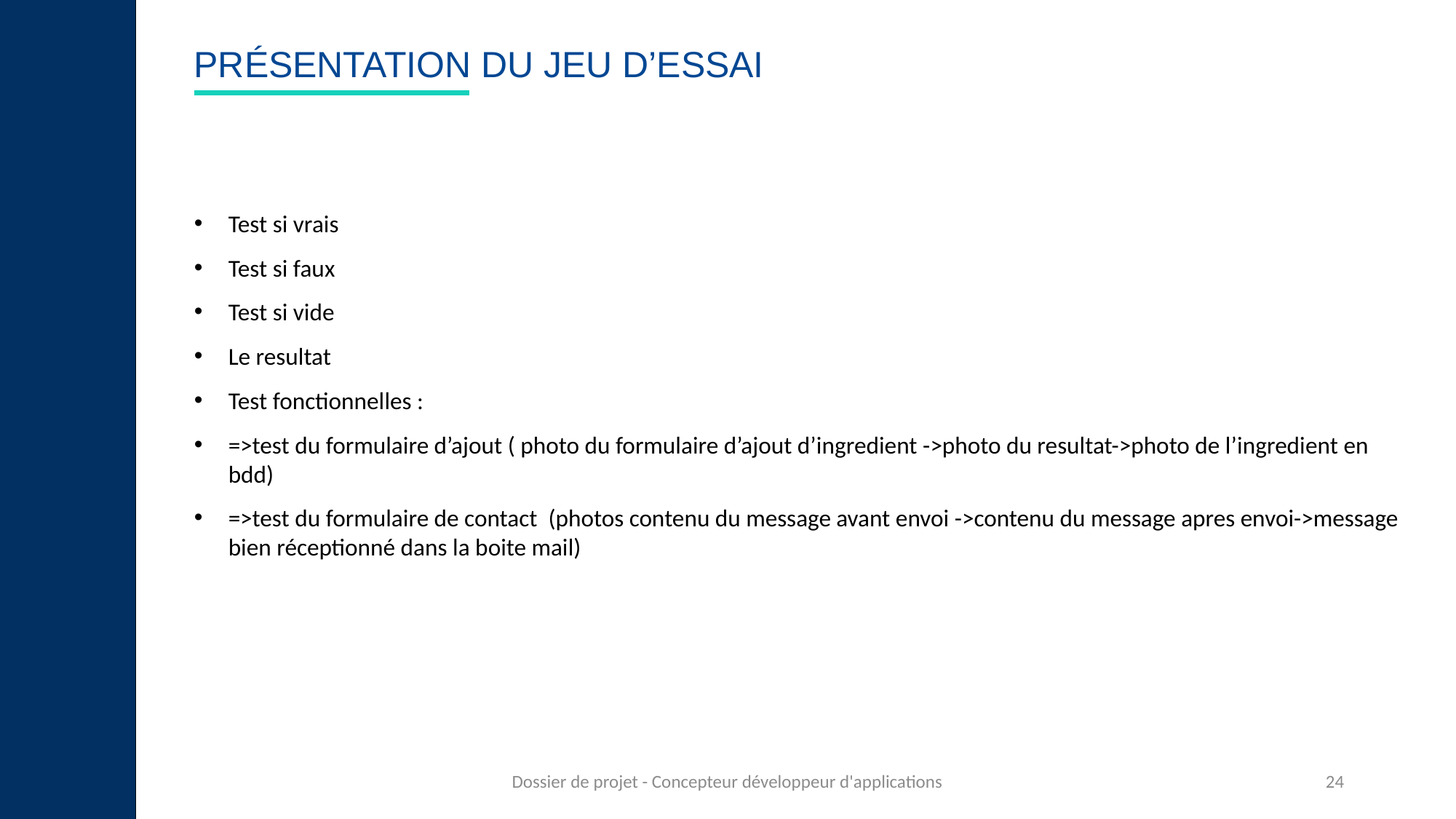

# Présentation du jeu d’essai

Test si vrais
Test si faux
Test si vide
Le resultat
Test fonctionnelles :
=>test du formulaire d’ajout ( photo du formulaire d’ajout d’ingredient ->photo du resultat->photo de l’ingredient en bdd)
=>test du formulaire de contact  (photos contenu du message avant envoi ->contenu du message apres envoi->message bien réceptionné dans la boite mail)

Dossier de projet - Concepteur développeur d'applications
24